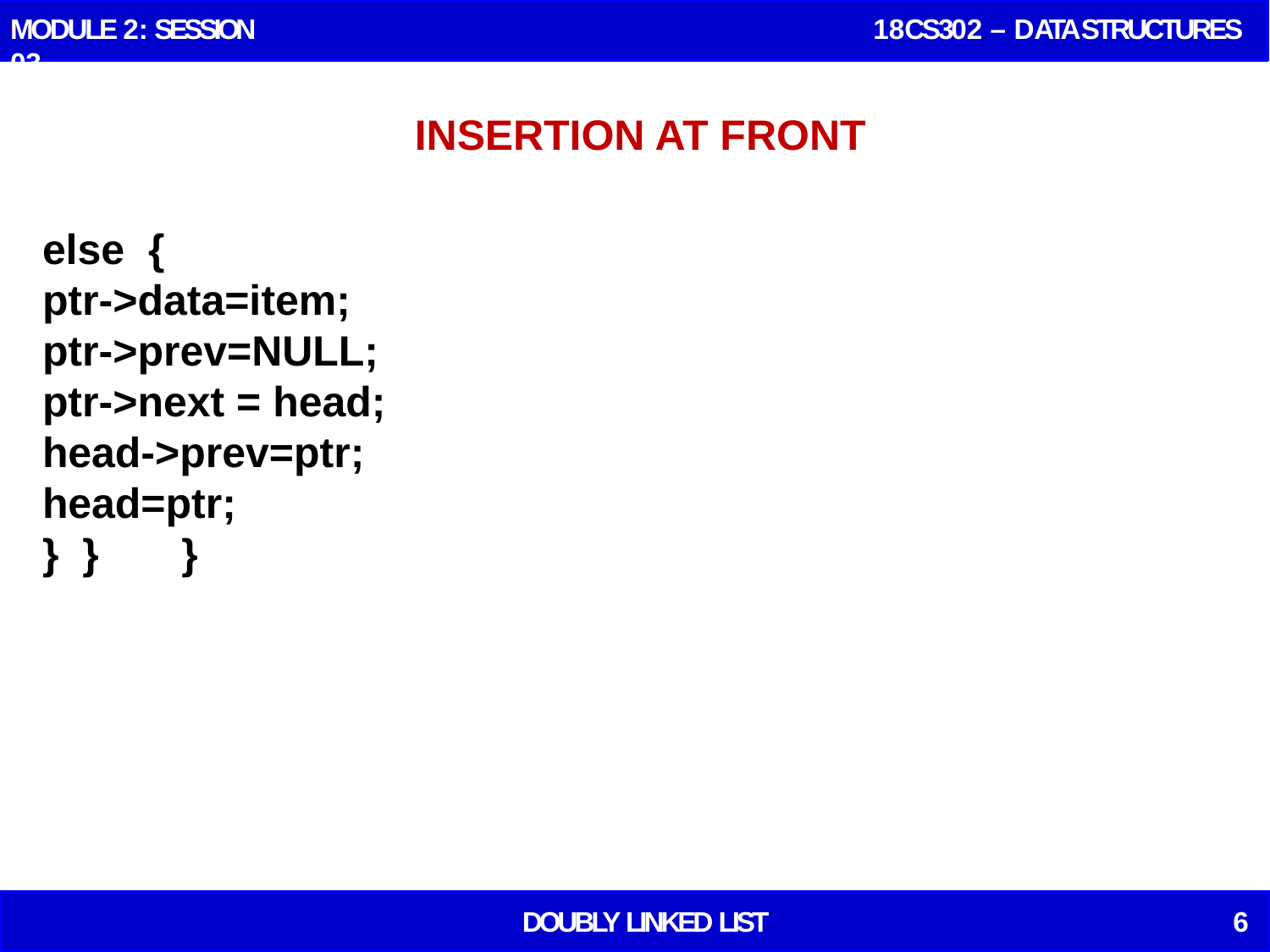

MODULE 2: SESSION 03
                                         18CS302 – DATA STRUCTURES
# INSERTION AT FRONT
else  {
ptr->data=item;
ptr->prev=NULL;
ptr->next = head;
head->prev=ptr;
head=ptr;
}  }       }

DOUBLY  LINKED  LIST
6